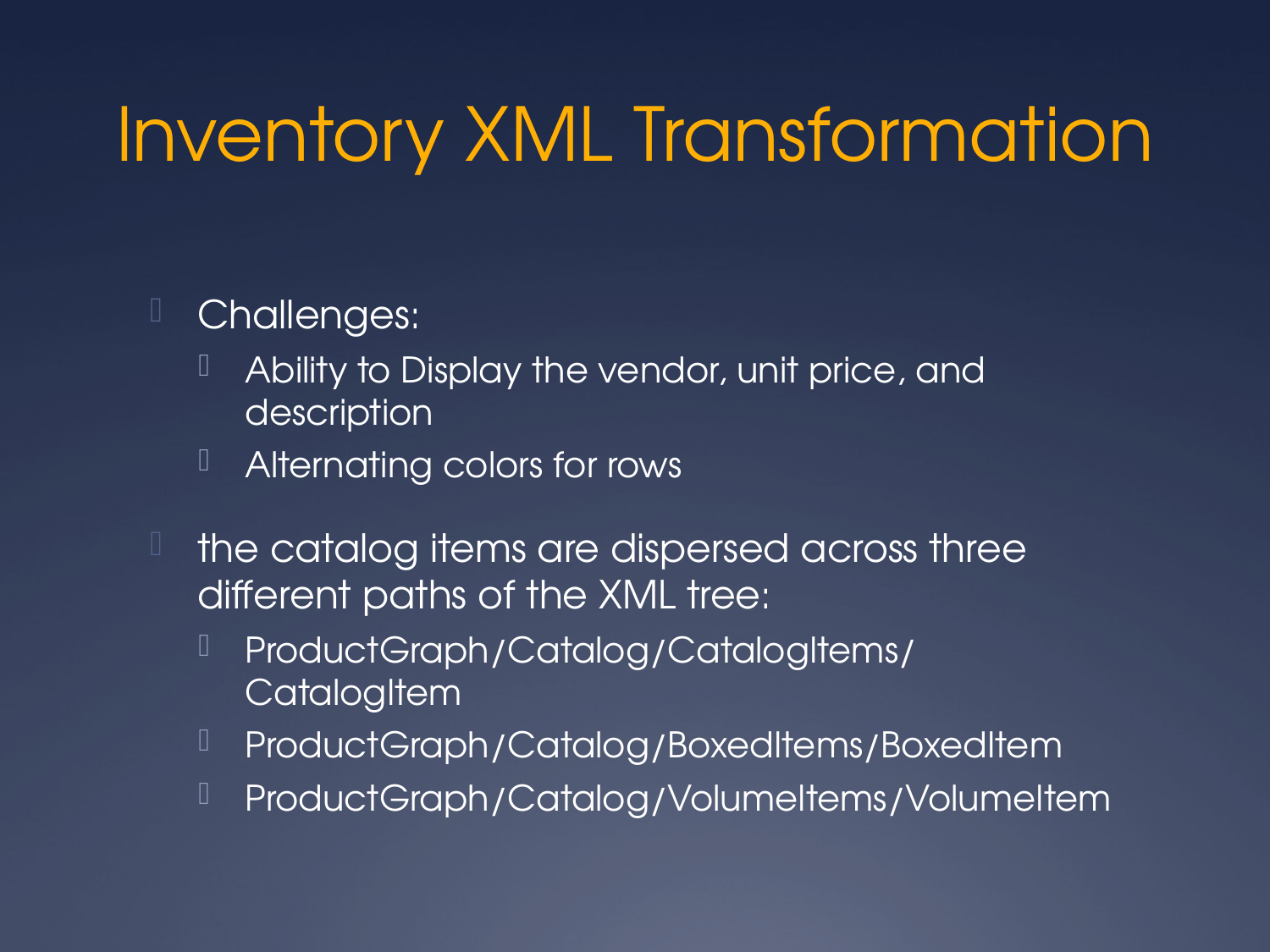

# Inventory XML Transformation
Challenges:
Ability to Display the vendor, unit price, and description
Alternating colors for rows
the catalog items are dispersed across three different paths of the XML tree:
ProductGraph/Catalog/CatalogItems/CatalogItem
ProductGraph/Catalog/BoxedItems/BoxedItem
ProductGraph/Catalog/VolumeItems/VolumeItem